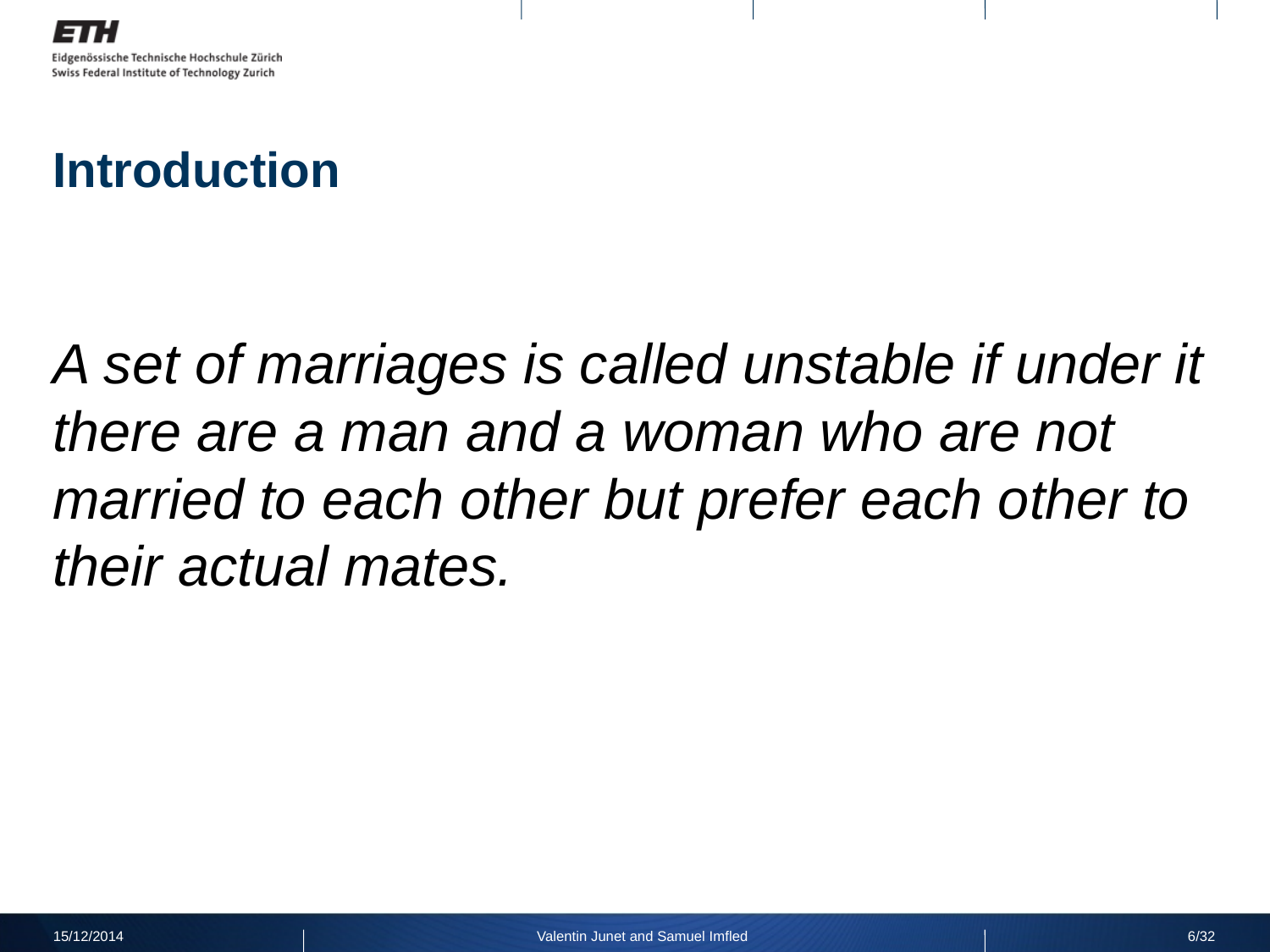

# Introduction

A set of marriages is called unstable if under it there are a man and a woman who are not married to each other but prefer each other to their actual mates.
15/12/2014
Valentin Junet and Samuel Imfled
6/32